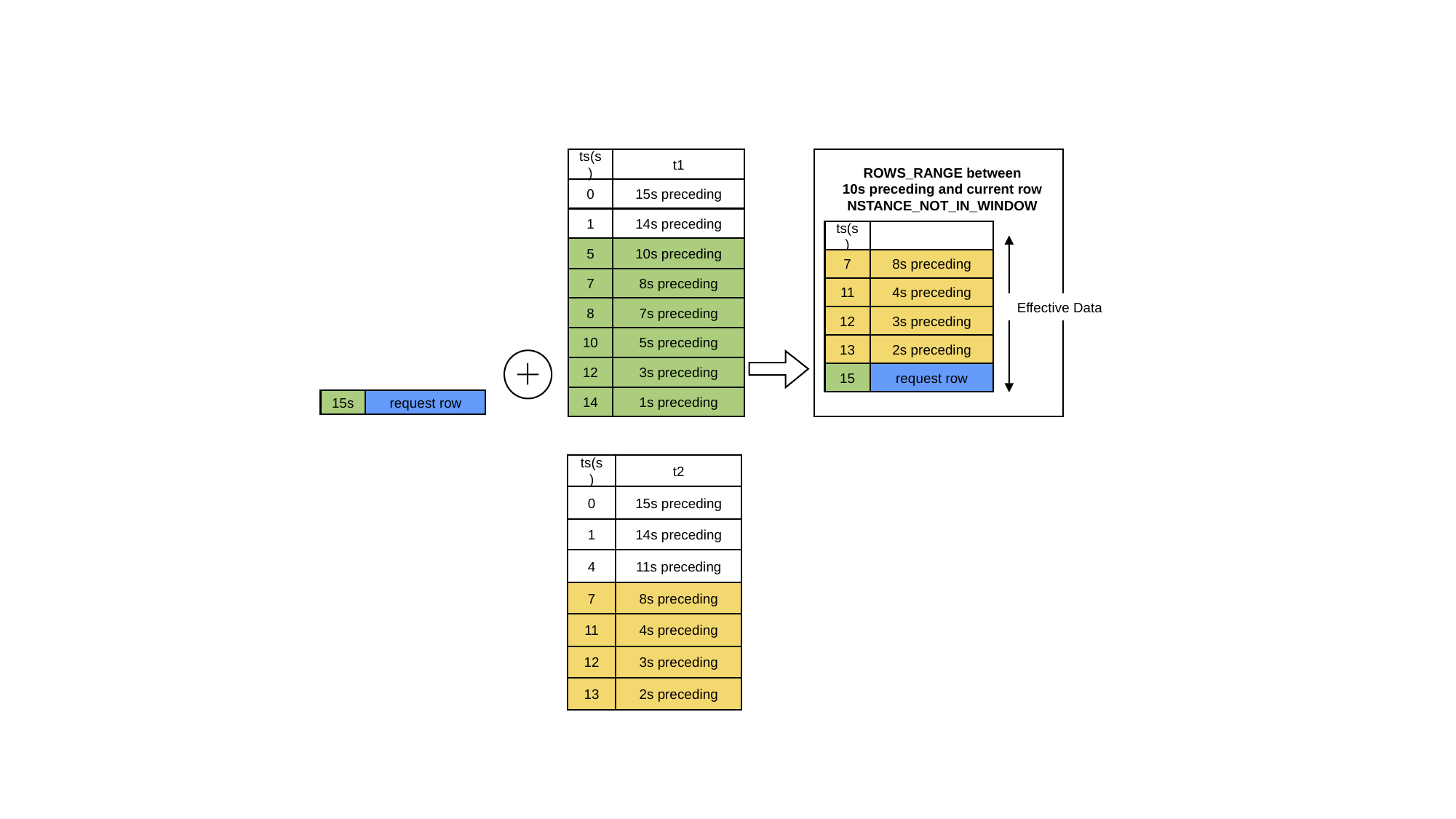

ts(s)
t1
ROWS_RANGE between
10s preceding and current row
NSTANCE_NOT_IN_WINDOW
0
15s preceding
1
14s preceding
ts(s)

5
10s preceding
7
8s preceding
7
8s preceding
11
4s preceding
Effective Data
8
7s preceding
12
3s preceding

10
5s preceding
13
2s preceding

12
3s preceding

15
request row

14
1s preceding
15s
request row
ts(s)
t2
0
15s preceding
1
14s preceding
4
11s preceding
7
8s preceding
11
4s preceding
12
3s preceding
13
2s preceding